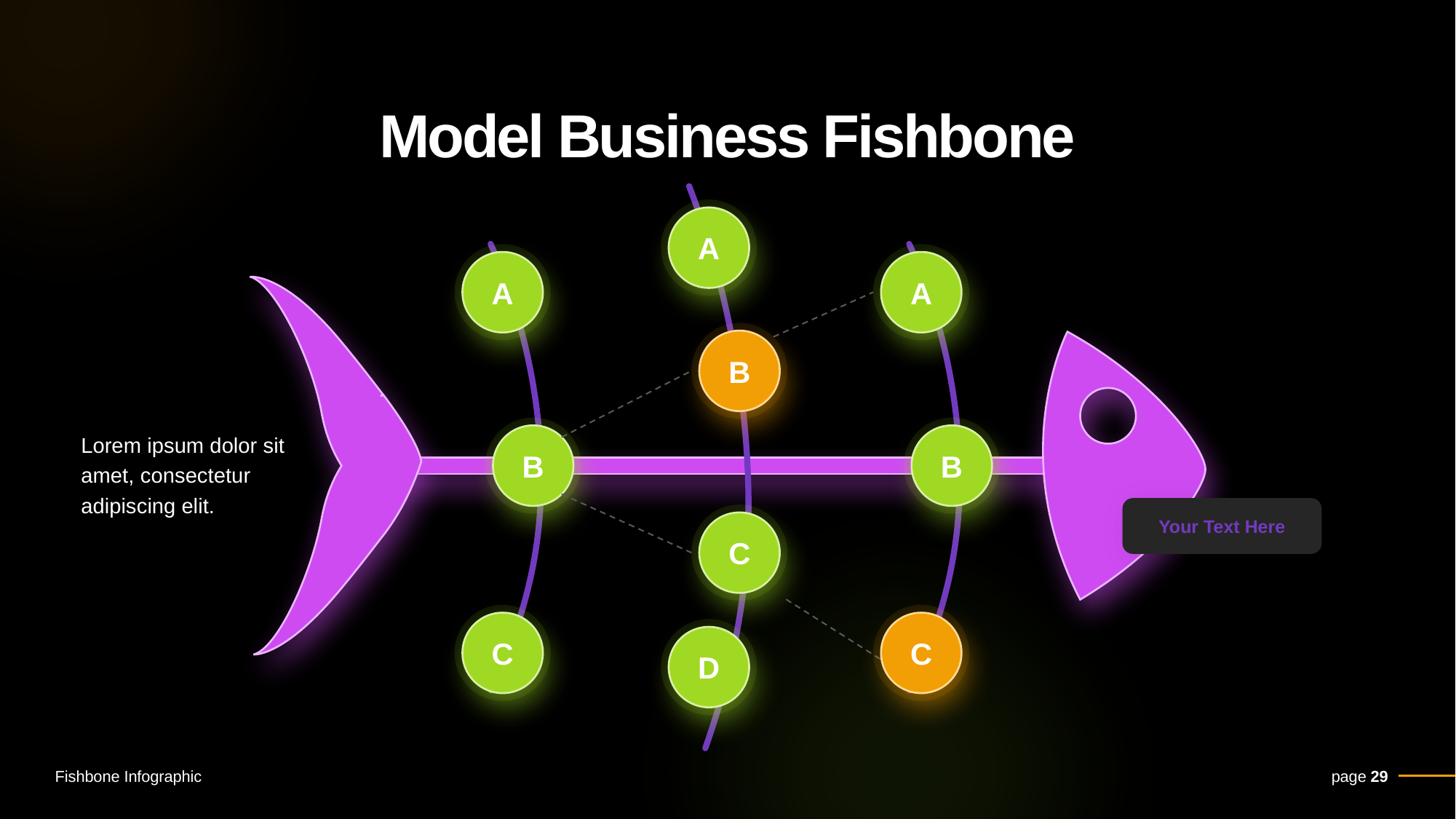

Model Business Fishbone

A

A

A

B

B

B
Lorem ipsum dolor sit amet, consectetur adipiscing elit.
Your Text Here

C

C

C

D